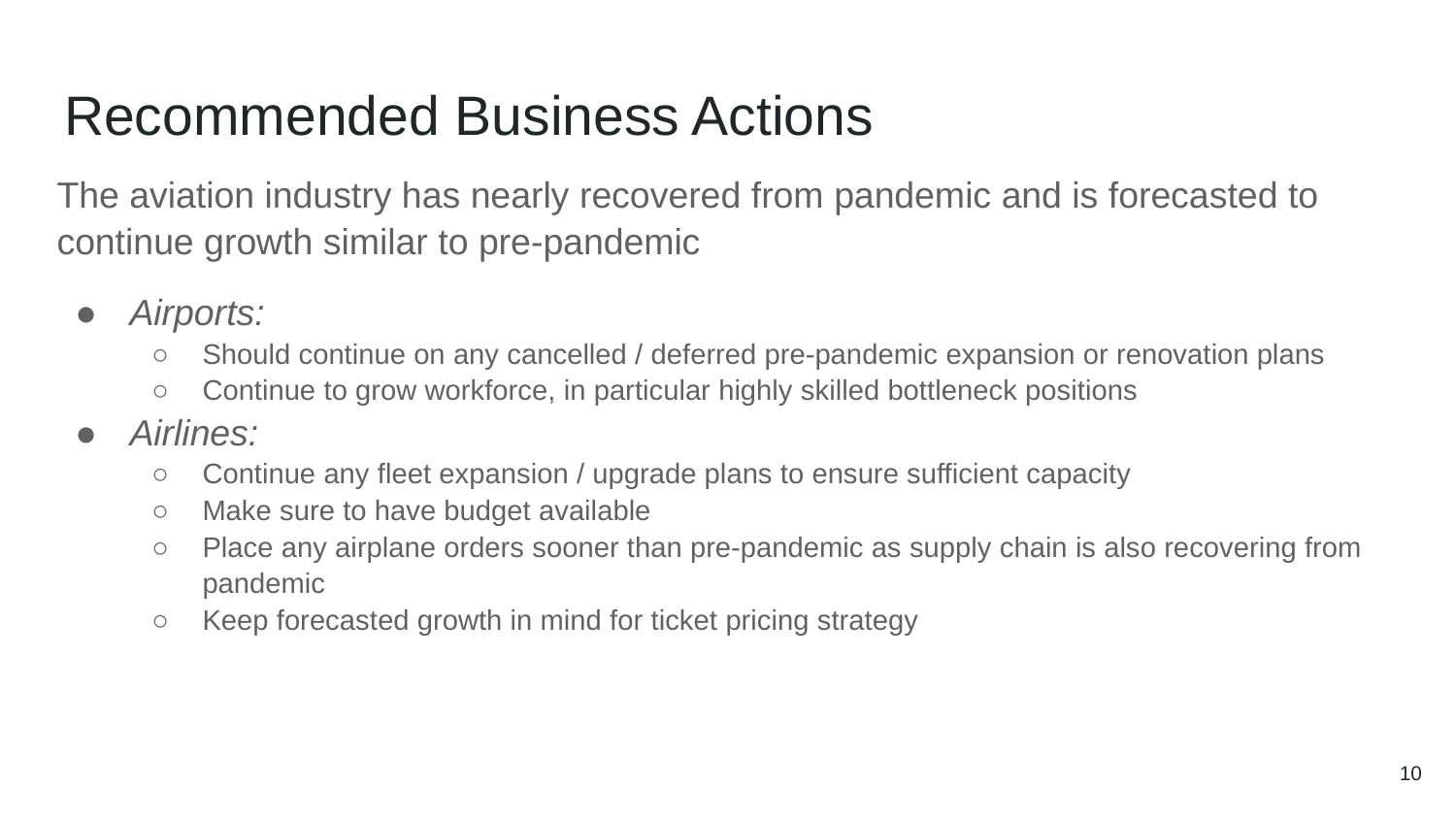

# Recommended Business Actions
The aviation industry has nearly recovered from pandemic and is forecasted to continue growth similar to pre-pandemic
Airports:
Should continue on any cancelled / deferred pre-pandemic expansion or renovation plans
Continue to grow workforce, in particular highly skilled bottleneck positions
Airlines:
Continue any fleet expansion / upgrade plans to ensure sufficient capacity
Make sure to have budget available
Place any airplane orders sooner than pre-pandemic as supply chain is also recovering from pandemic
Keep forecasted growth in mind for ticket pricing strategy
10